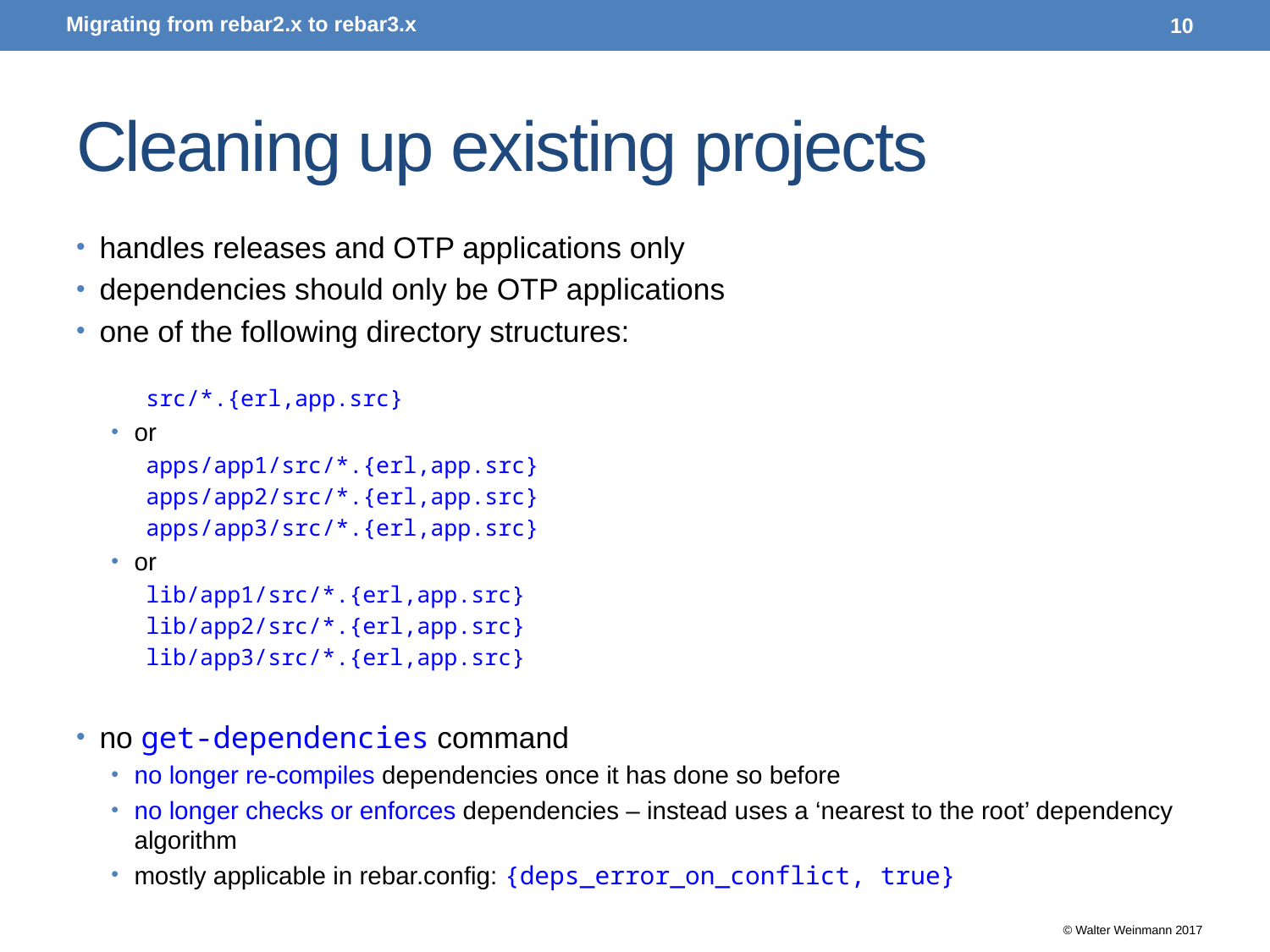

Migrating from rebar2.x to rebar3.x
10
# Cleaning up existing projects
handles releases and OTP applications only
dependencies should only be OTP applications
one of the following directory structures:

src/*.{erl,app.src}
or
apps/app1/src/*.{erl,app.src}
apps/app2/src/*.{erl,app.src}
apps/app3/src/*.{erl,app.src}
or
lib/app1/src/*.{erl,app.src}
lib/app2/src/*.{erl,app.src}
lib/app3/src/*.{erl,app.src}

no get-dependencies command
no longer re-compiles dependencies once it has done so before
no longer checks or enforces dependencies – instead uses a ‘nearest to the root’ dependency algorithm
mostly applicable in rebar.config: {deps_error_on_conflict, true}